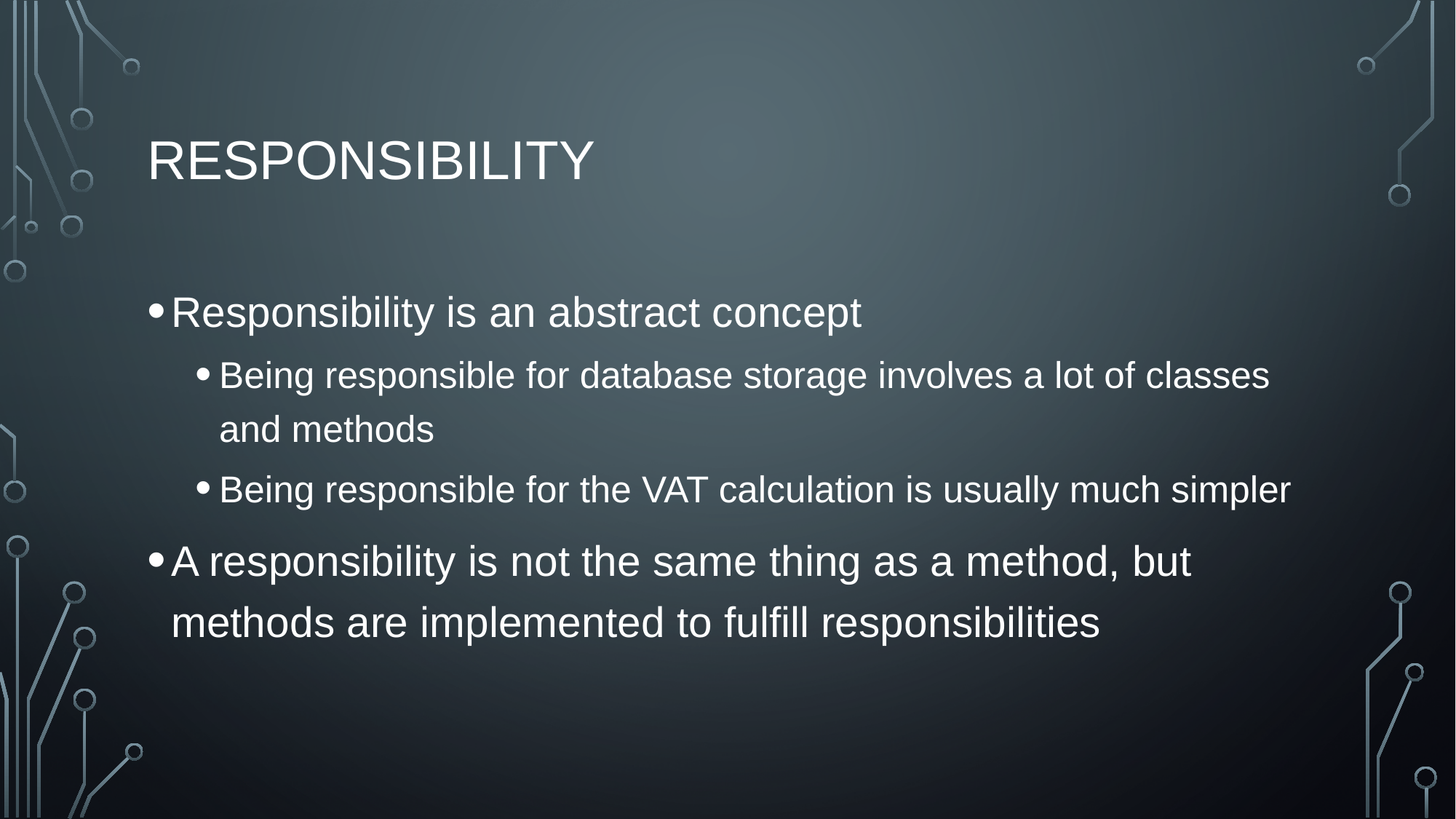

# Responsibility
Responsibility is an abstract concept
Being responsible for database storage involves a lot of classes and methods
Being responsible for the VAT calculation is usually much simpler
A responsibility is not the same thing as a method, but methods are implemented to fulfill responsibilities